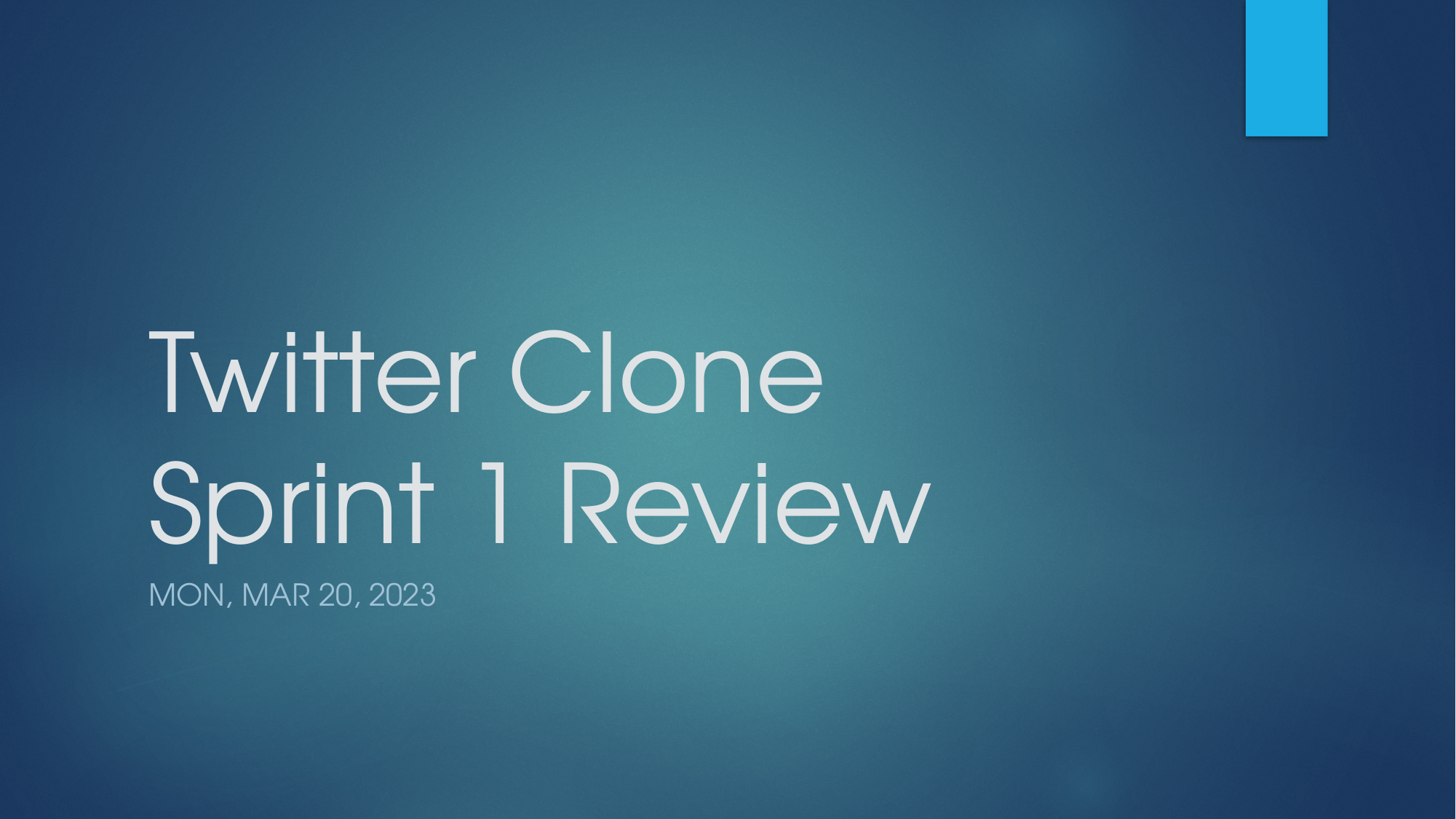

# Twitter Clone Sprint 1 Review
Mon, Mar 20, 2023